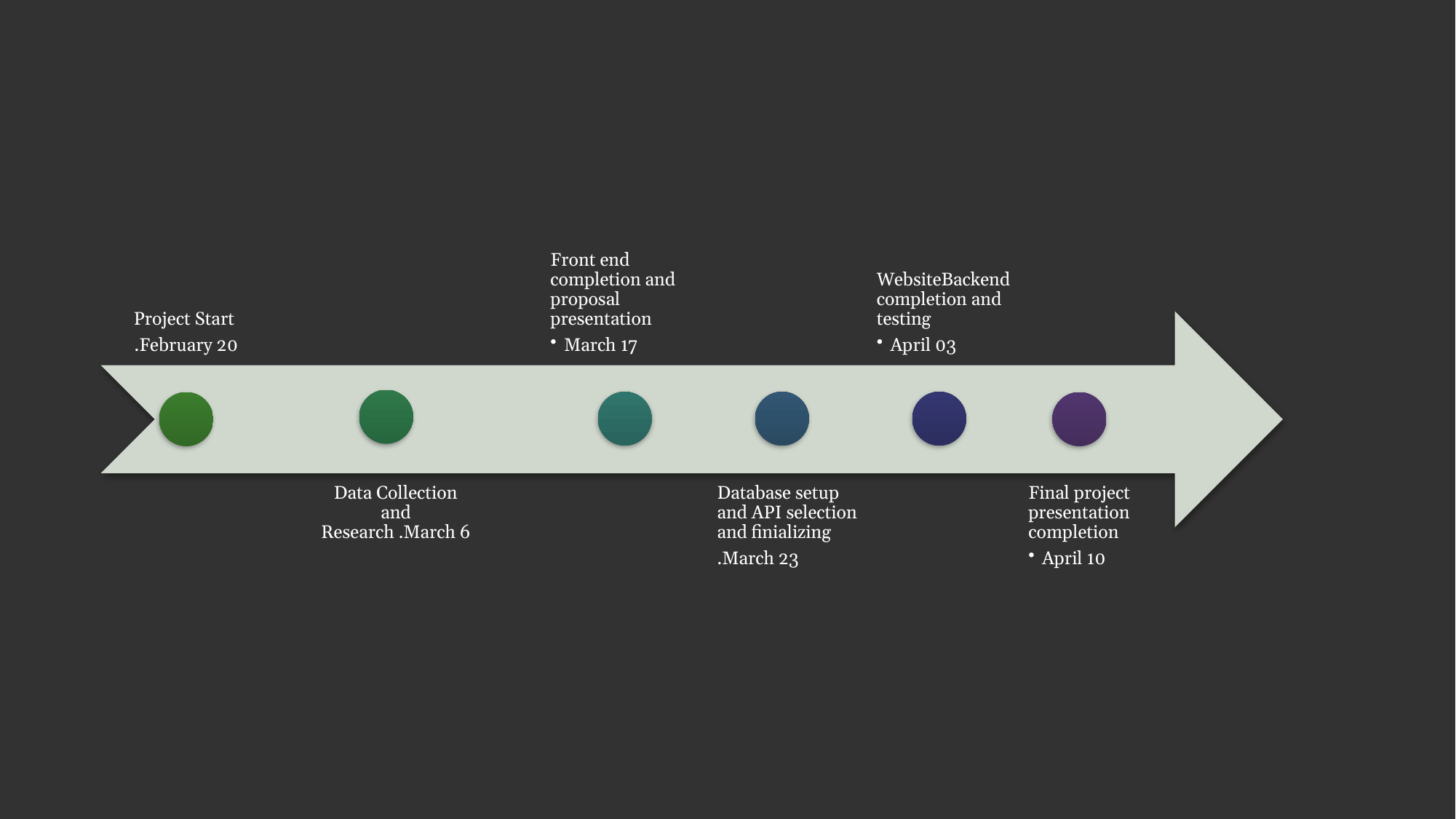

Project Start
.February 20
Data Collection and Research .March 6
Front end  completion and proposal presentation
March 17
Database setup and API selection and finializing
.March 23

WebsiteBackend  completion and testing
April 03
Final project presentation completion
April 10